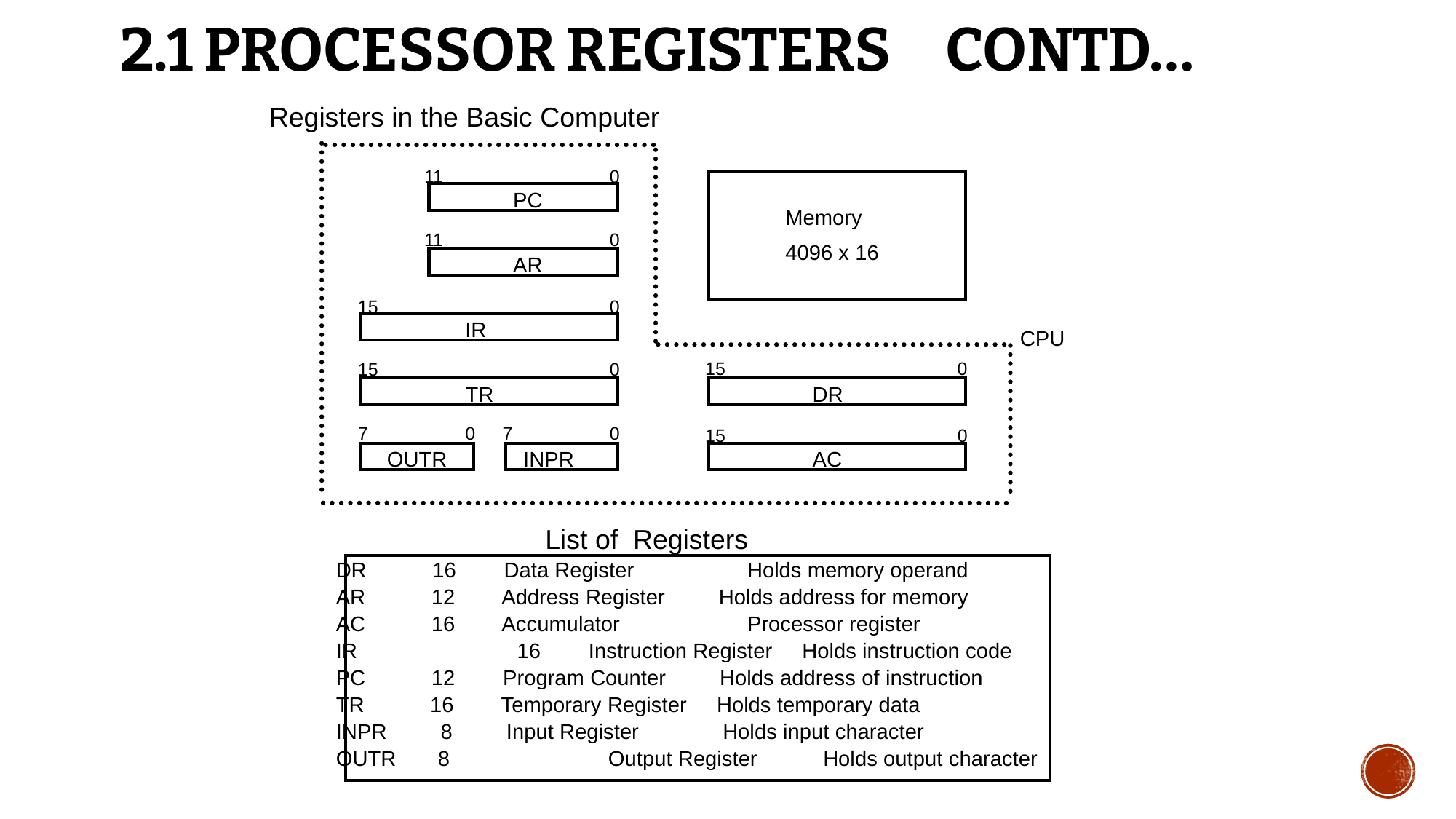

# 2.1 Processor Registers     contd…
Registers in the Basic Computer

11
0

PC

Memory

11
0
4096 x 16
AR

15
0
IR

CPU

15
0
15
0
TR
DR

7
0
7
0
15
0
OUTR
INPR
AC

List of  Registers
DR           16        Data Register	              Holds memory operand
AR           12        Address Register         Holds address for memory
AC           16        Accumulator	              Processor register
IR	            16        Instruction Register     Holds instruction code
PC           12        Program Counter         Holds address of instruction
TR           16        Temporary Register     Holds temporary data
INPR         8         Input Register              Holds input character
OUTR       8	         Output Register           Holds output character